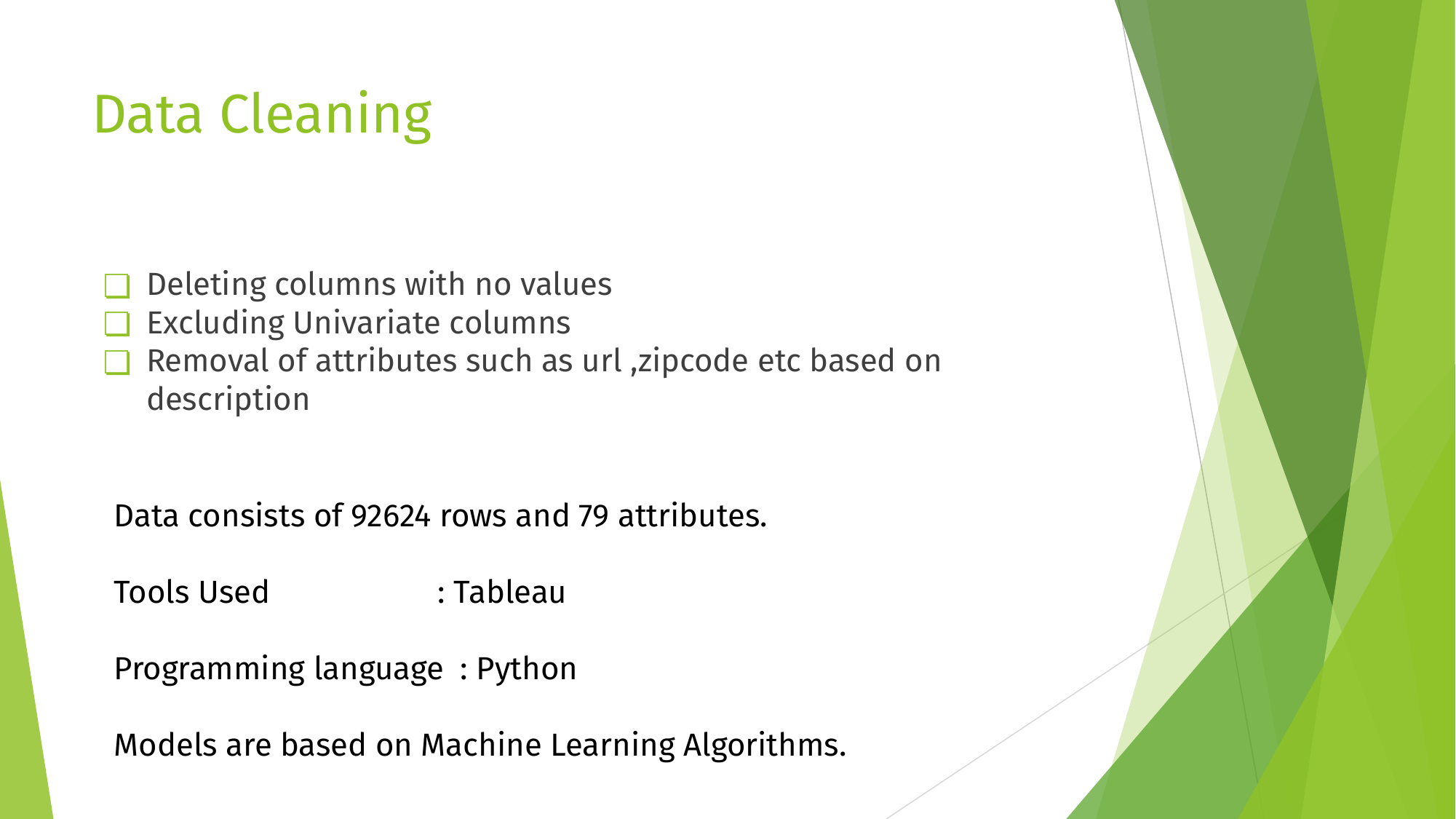

# Data Cleaning
Deleting columns with no values
Excluding Univariate columns
Removal of attributes such as url ,zipcode etc based on description

Data consists of 92624 rows and 79 attributes.

Tools Used                    : Tableau

Programming language  : Python

Models are based on Machine Learning Algorithms.